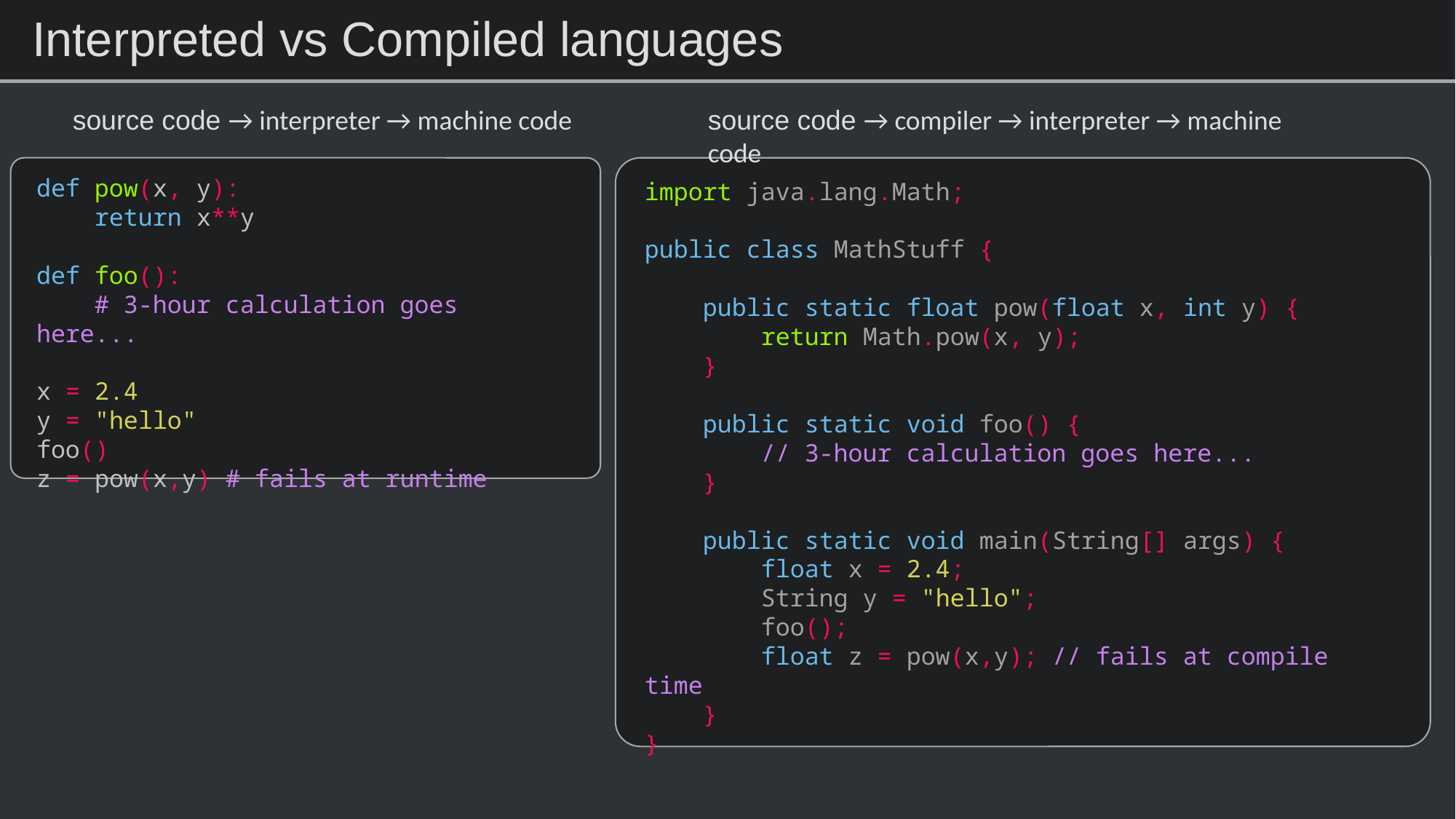

# Interpreted vs Compiled languages
source code → interpreter → machine code
def pow(x, y):
    return x**y

def foo():
    # 3-hour calculation goes here...

x = 2.4
y = "hello"
foo()
z = pow(x,y) # fails at runtime
source code → compiler → interpreter → machine code
import java.lang.Math;

public class MathStuff {

    public static float pow(float x, int y) {
        return Math.pow(x, y);
    }

    public static void foo() {
        // 3-hour calculation goes here...
    }

    public static void main(String[] args) {
        float x = 2.4;
        String y = "hello";
        foo();
        float z = pow(x,y); // fails at compile time
    }
}